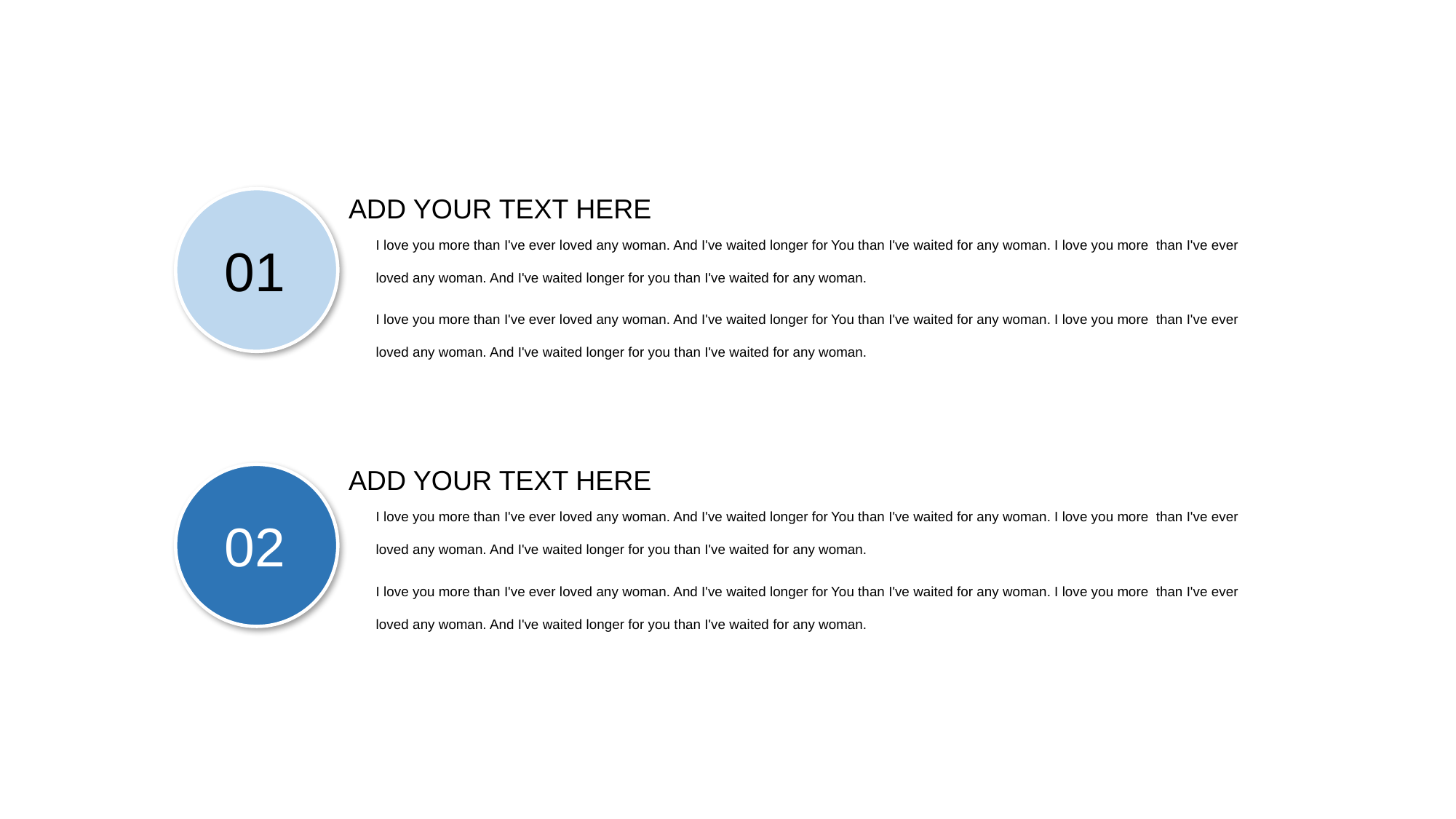

ADD YOUR TEXT HERE

I love you more than I've ever loved any woman. And I've waited longer for You than I've waited for any woman. I love you more  than I've ever loved any woman. And I've waited longer for you than I've waited for any woman.
01
I love you more than I've ever loved any woman. And I've waited longer for You than I've waited for any woman. I love you more  than I've ever loved any woman. And I've waited longer for you than I've waited for any woman.
ADD YOUR TEXT HERE

I love you more than I've ever loved any woman. And I've waited longer for You than I've waited for any woman. I love you more  than I've ever loved any woman. And I've waited longer for you than I've waited for any woman.
02
I love you more than I've ever loved any woman. And I've waited longer for You than I've waited for any woman. I love you more  than I've ever loved any woman. And I've waited longer for you than I've waited for any woman.